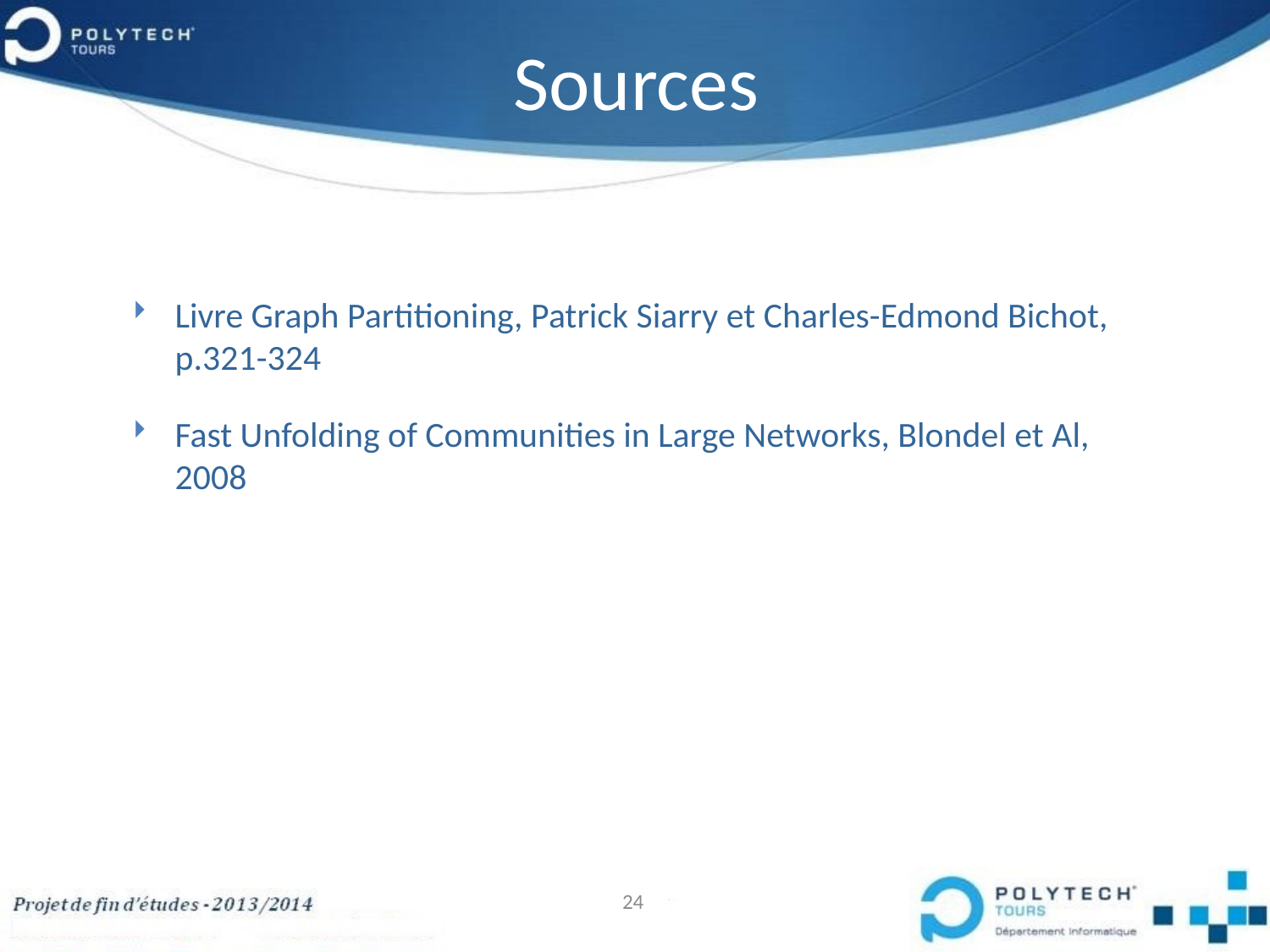

# Sources
Livre Graph Partitioning, Patrick Siarry et Charles-Edmond Bichot, p.321-324
Fast Unfolding of Communities in Large Networks, Blondel et Al, 2008
24